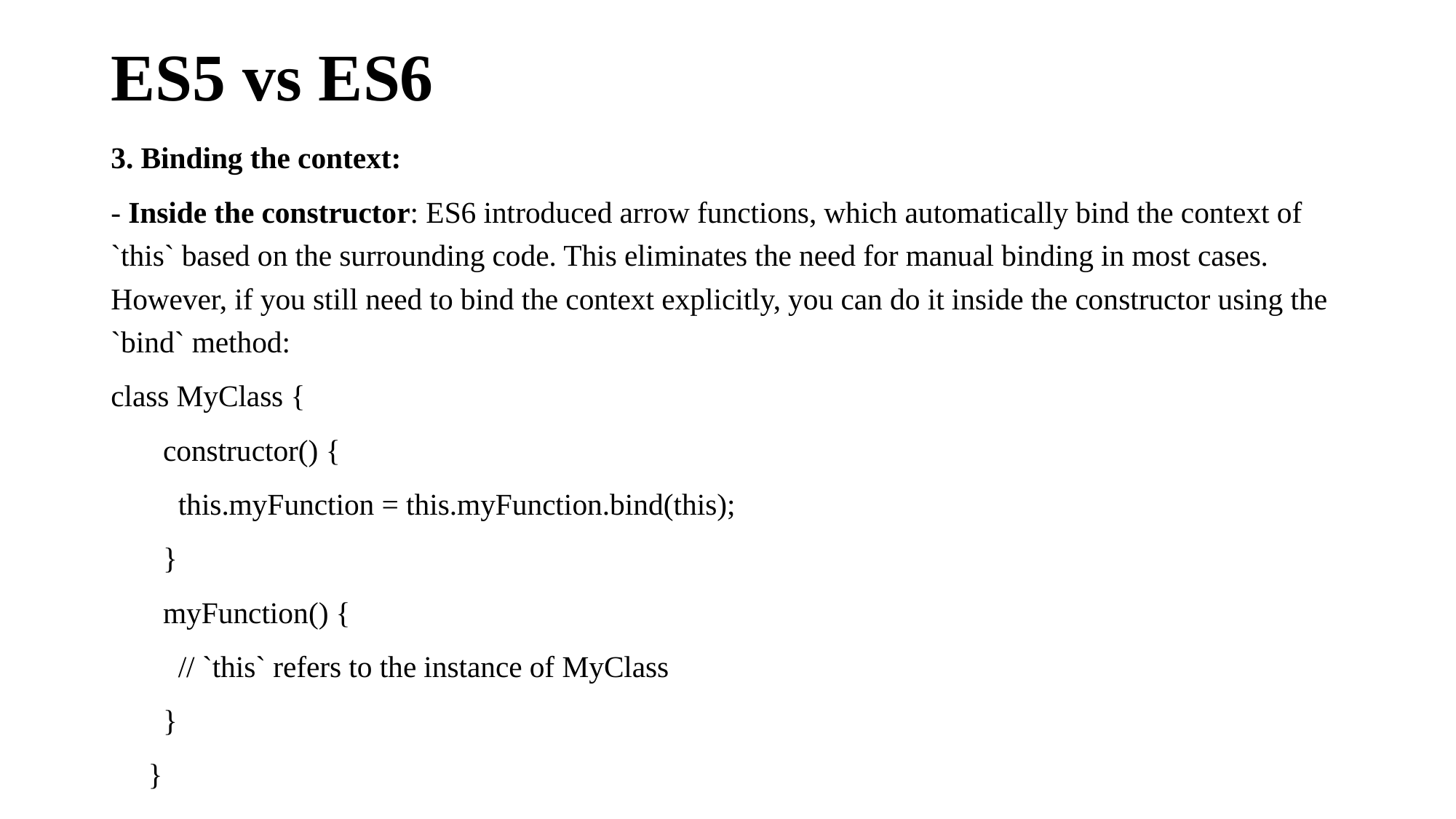

# ES5 vs ES6
3. Binding the context:
- Inside the constructor: ES6 introduced arrow functions, which automatically bind the context of `this` based on the surrounding code. This eliminates the need for manual binding in most cases. However, if you still need to bind the context explicitly, you can do it inside the constructor using the `bind` method:
class MyClass {
       constructor() {
         this.myFunction = this.myFunction.bind(this);
       }
       myFunction() {
         // `this` refers to the instance of MyClass
       }
     }